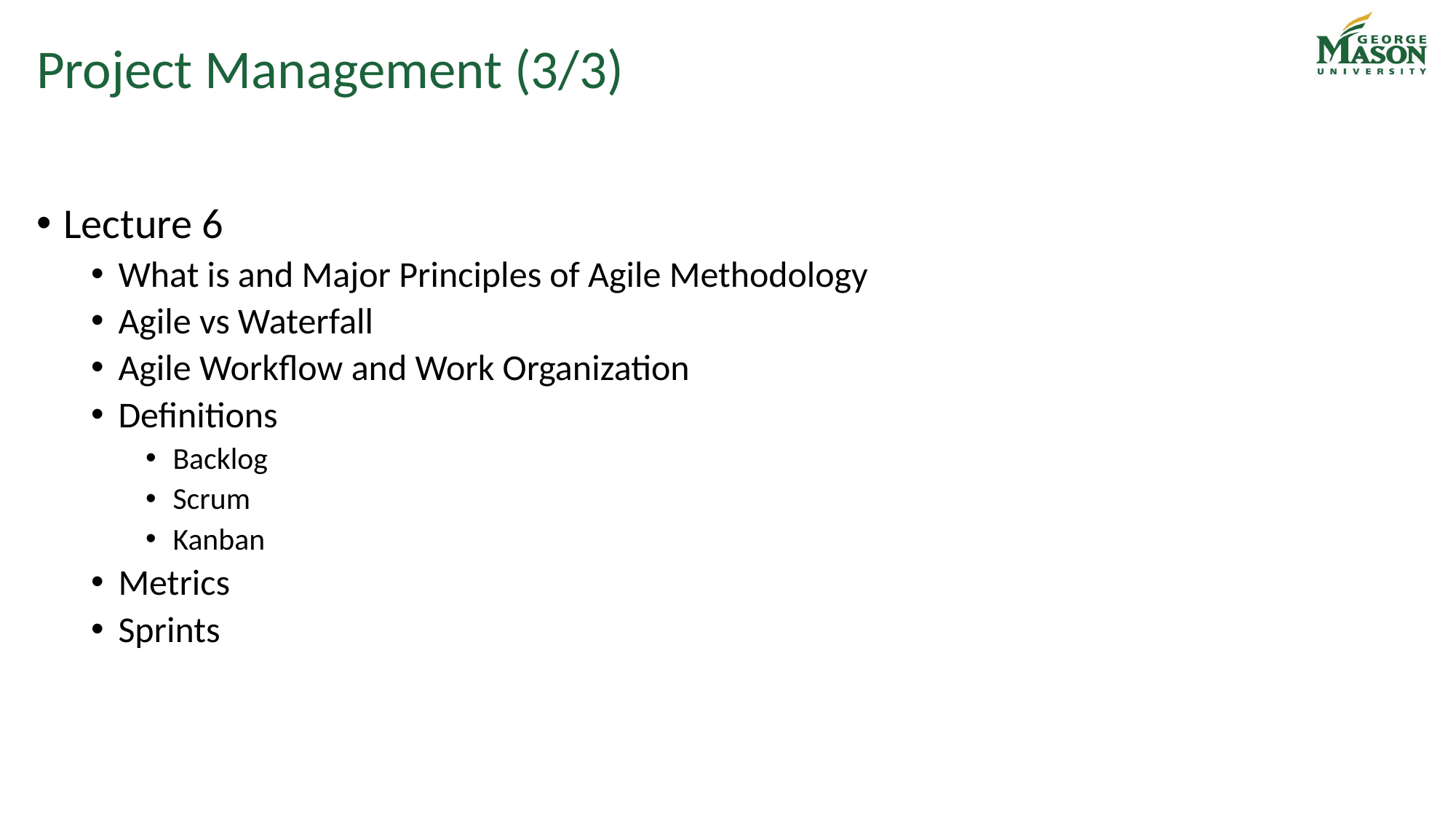

# Project Management (3/3)

Lecture 6
What is and Major Principles of Agile Methodology
Agile vs Waterfall
Agile Workflow and Work Organization
Definitions
Backlog
Scrum
Kanban
Metrics
Sprints